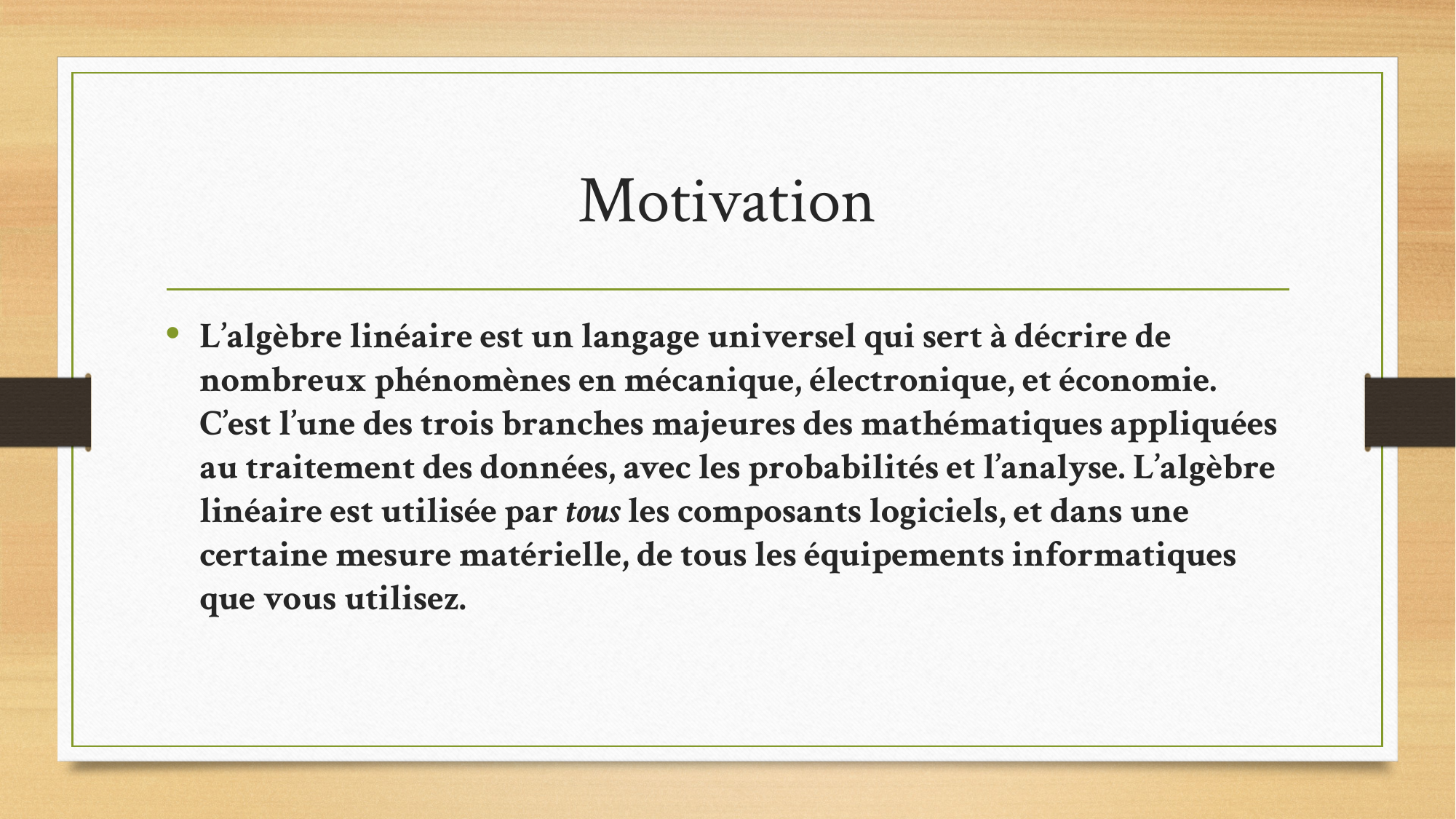

# Motivation
L’algèbre linéaire est un langage universel qui sert à décrire de nombreux phénomènes en mécanique, électronique, et économie. C’est l’une des trois branches majeures des mathématiques appliquées au traitement des données, avec les probabilités et l’analyse. L’algèbre linéaire est utilisée par tous les composants logiciels, et dans une certaine mesure matérielle, de tous les équipements informatiques que vous utilisez.